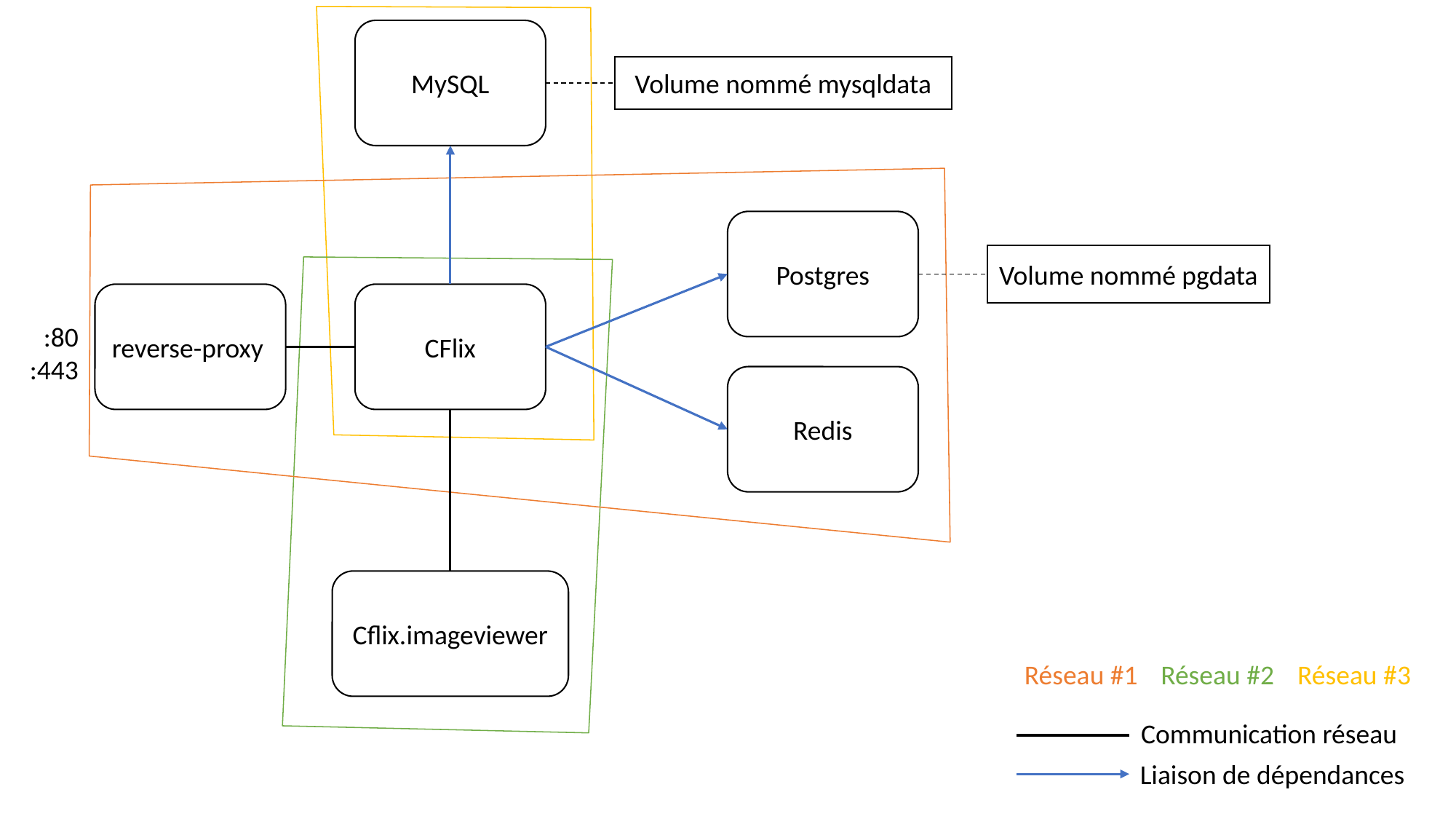

MySQL
Volume nommé mysqldata

Postgres
Volume nommé pgdata

CFlix
reverse-proxy
:80
:443
Redis
Cflix.imageviewer
Réseau #1
Réseau #2
Réseau #3
Communication réseau
Liaison de dépendances